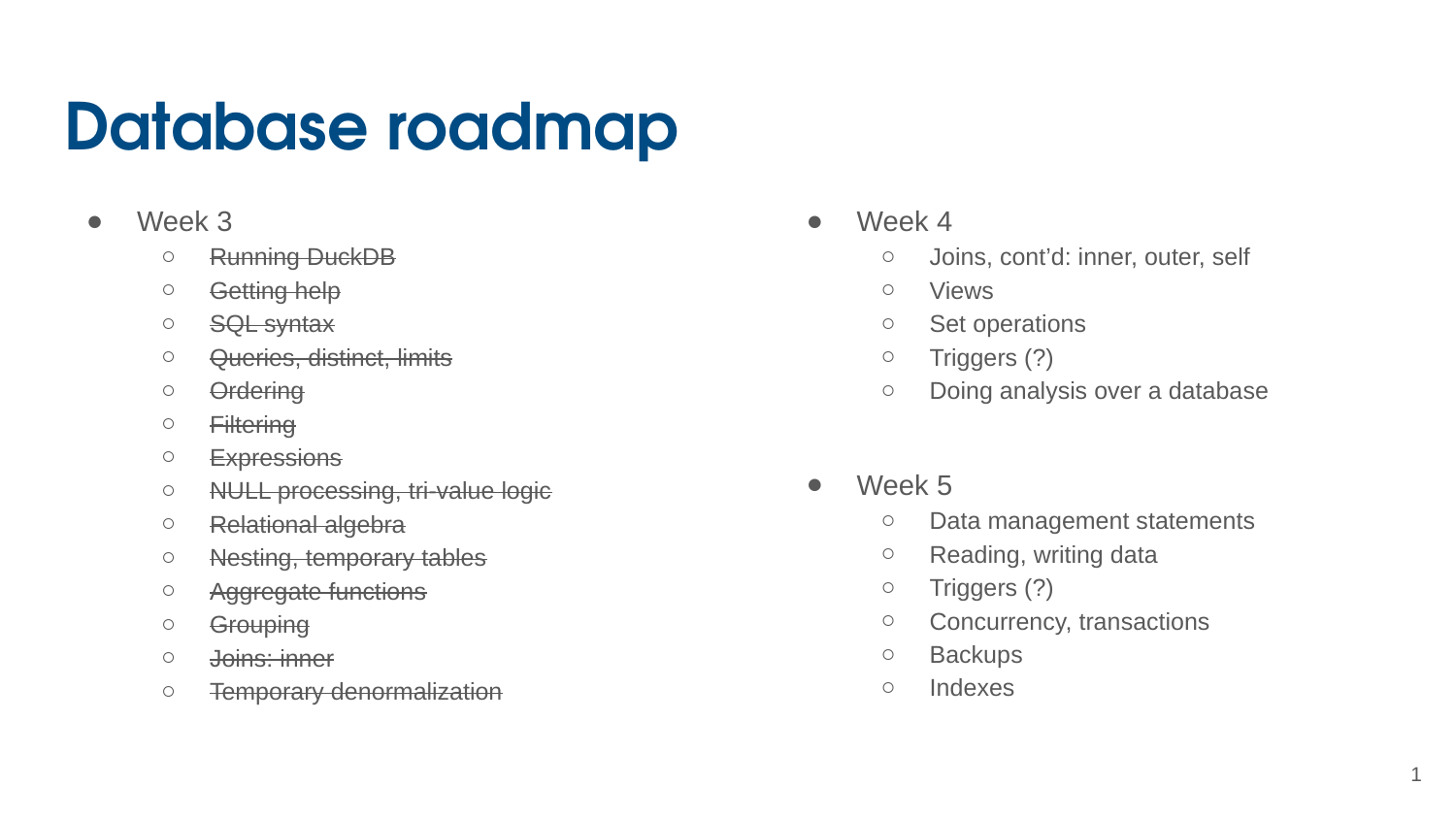

# Database roadmap
Week 3
Running DuckDB
Getting help
SQL syntax
Queries, distinct, limits
Ordering
Filtering
Expressions
NULL processing, tri-value logic
Relational algebra
Nesting, temporary tables
Aggregate functions
Grouping
Joins: inner
Temporary denormalization
Week 4
Joins, cont’d: inner, outer, self
Views
Set operations
Triggers (?)
Doing analysis over a database

Week 5
Data management statements
Reading, writing data
Triggers (?)
Concurrency, transactions
Backups
Indexes

1